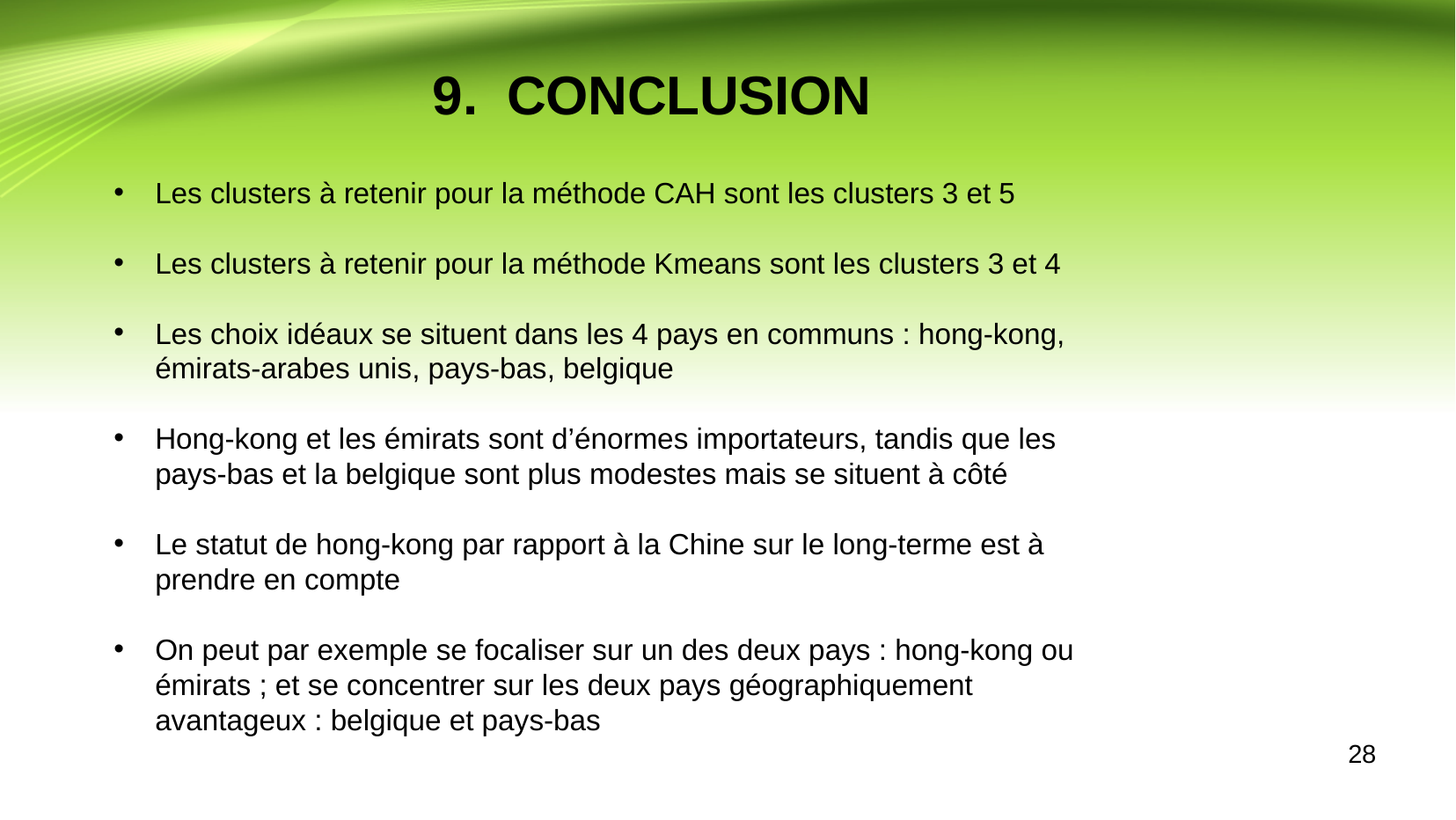

# CONCLUSION
Les clusters à retenir pour la méthode CAH sont les clusters 3 et 5

Les clusters à retenir pour la méthode Kmeans sont les clusters 3 et 4

Les choix idéaux se situent dans les 4 pays en communs : hong-kong, émirats-arabes unis, pays-bas, belgique

Hong-kong et les émirats sont d’énormes importateurs, tandis que les pays-bas et la belgique sont plus modestes mais se situent à côté

Le statut de hong-kong par rapport à la Chine sur le long-terme est à prendre en compte

On peut par exemple se focaliser sur un des deux pays : hong-kong ou émirats ; et se concentrer sur les deux pays géographiquement avantageux : belgique et pays-bas
28